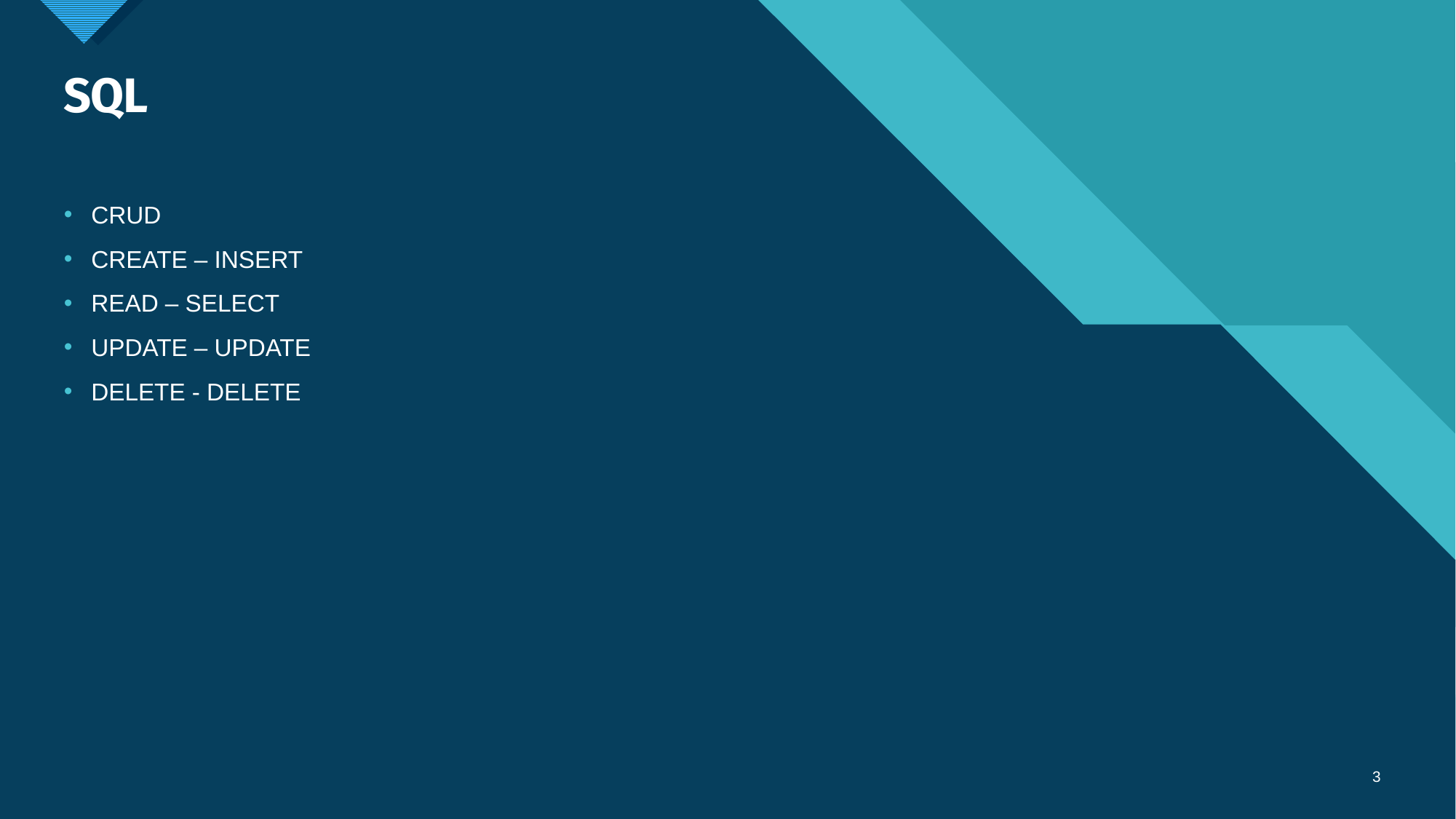

# SQL
CRUD
CREATE – INSERT
READ – SELECT
UPDATE – UPDATE
DELETE - DELETE
3